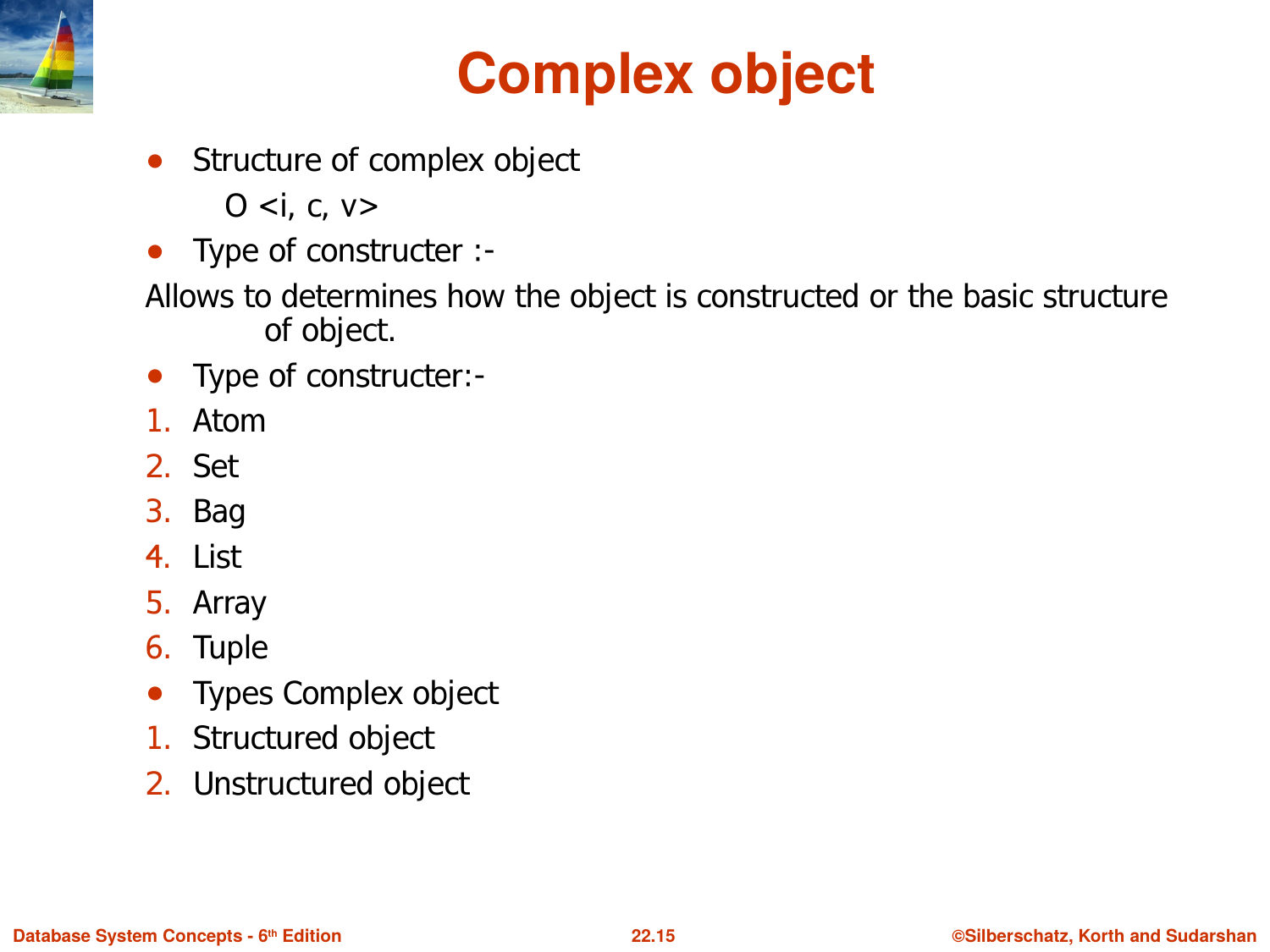

# Complex object
Structure of complex object
        O <i, c, v>
Type of constructer :-
Allows to determines how the object is constructed or the basic structure                     of object.
Type of constructer:-
Atom
Set
Bag
List
Array
Tuple
Types Complex object
Structured object
Unstructured object